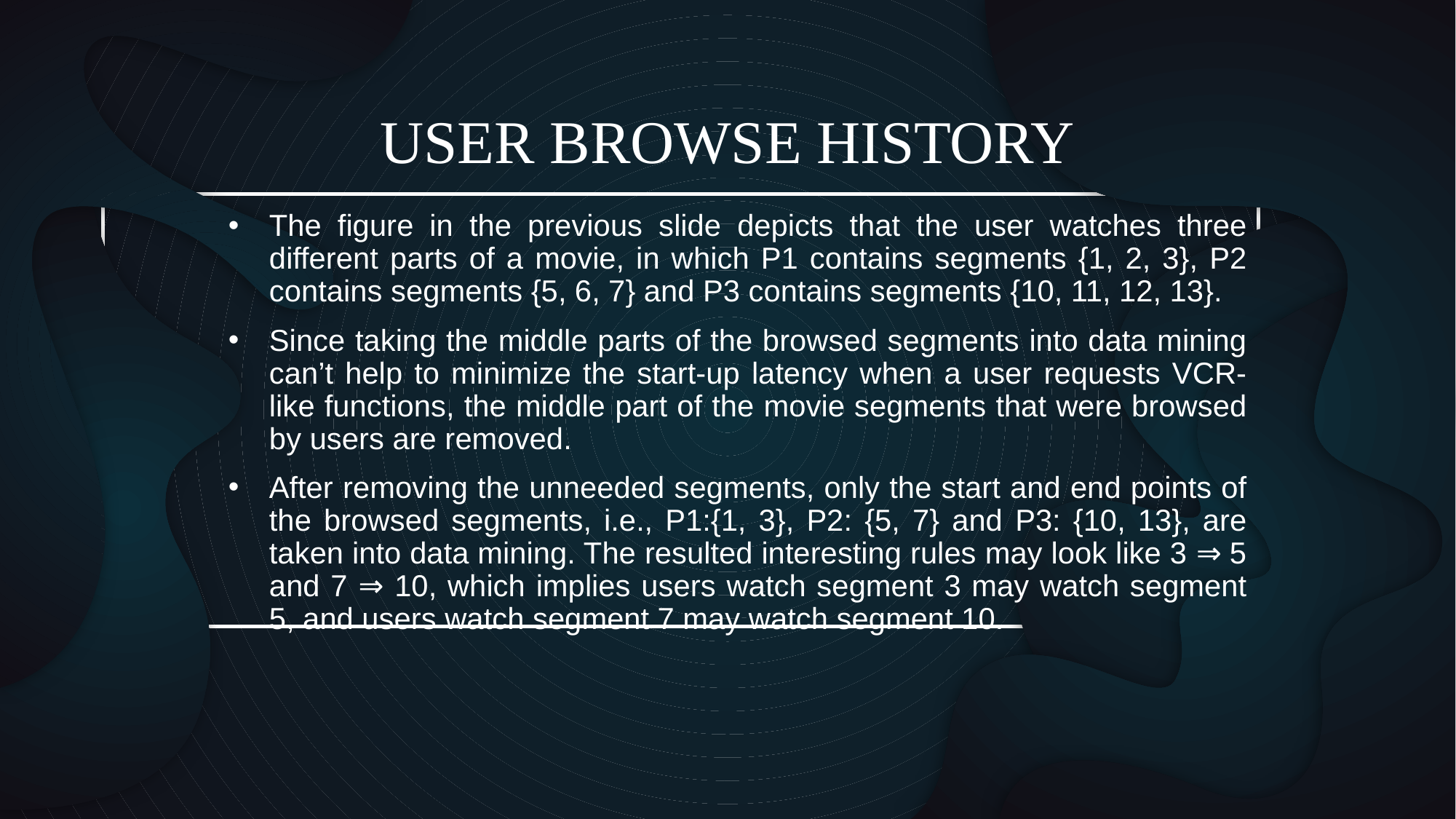

# USER BROWSE HISTORY
The figure in the previous slide depicts that the user watches three different parts of a movie, in which P1 contains segments {1, 2, 3}, P2 contains segments {5, 6, 7} and P3 contains segments {10, 11, 12, 13}.
Since taking the middle parts of the browsed segments into data mining can’t help to minimize the start-up latency when a user requests VCR-like functions, the middle part of the movie segments that were browsed by users are removed.
After removing the unneeded segments, only the start and end points of the browsed segments, i.e., P1:{1, 3}, P2: {5, 7} and P3: {10, 13}, are taken into data mining. The resulted interesting rules may look like 3 ⇒ 5 and 7 ⇒ 10, which implies users watch segment 3 may watch segment 5, and users watch segment 7 may watch segment 10.